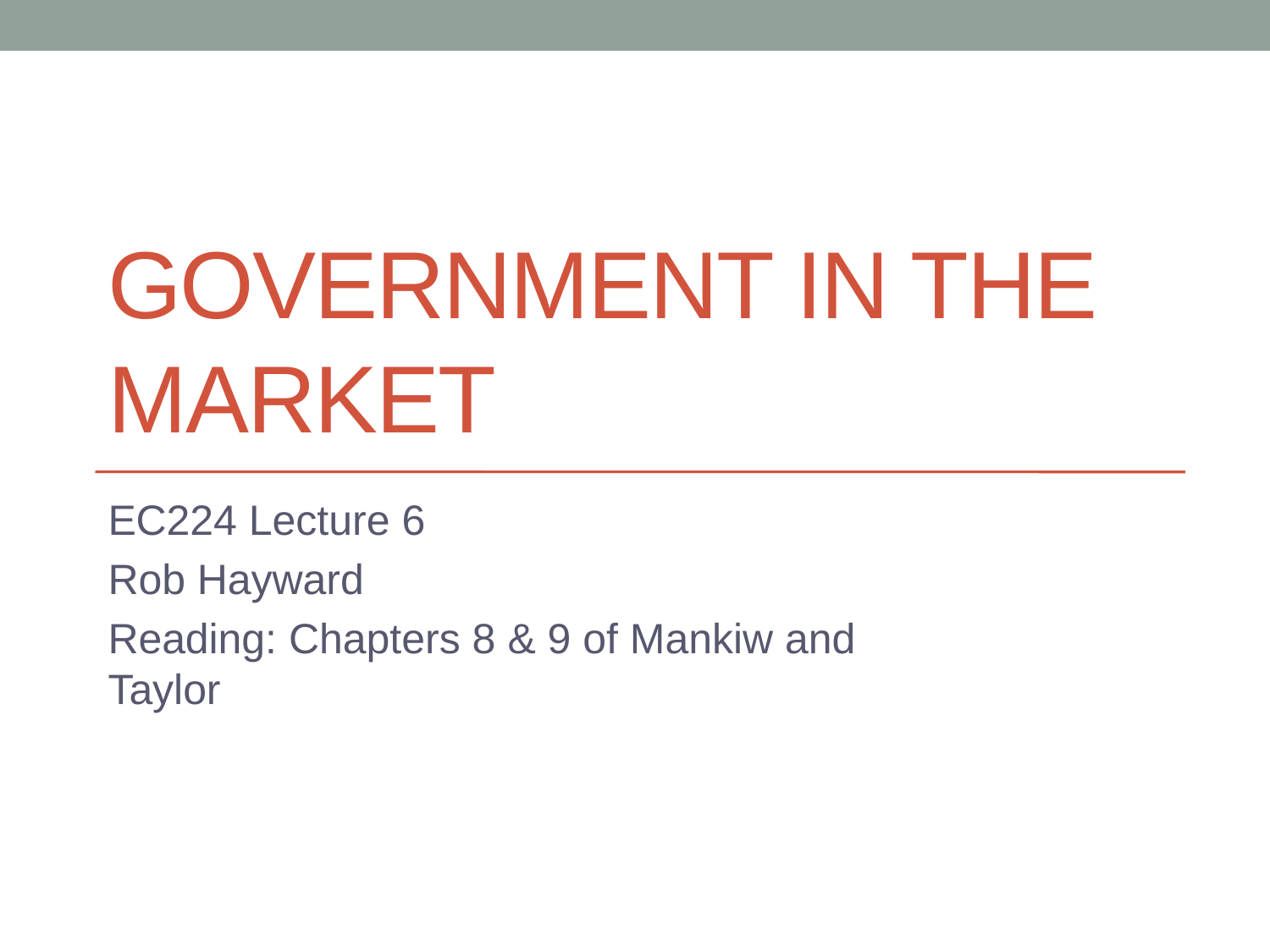

# Government in the market
EC224 Lecture 6
Rob Hayward
Reading: Chapters 8 & 9 of Mankiw and Taylor